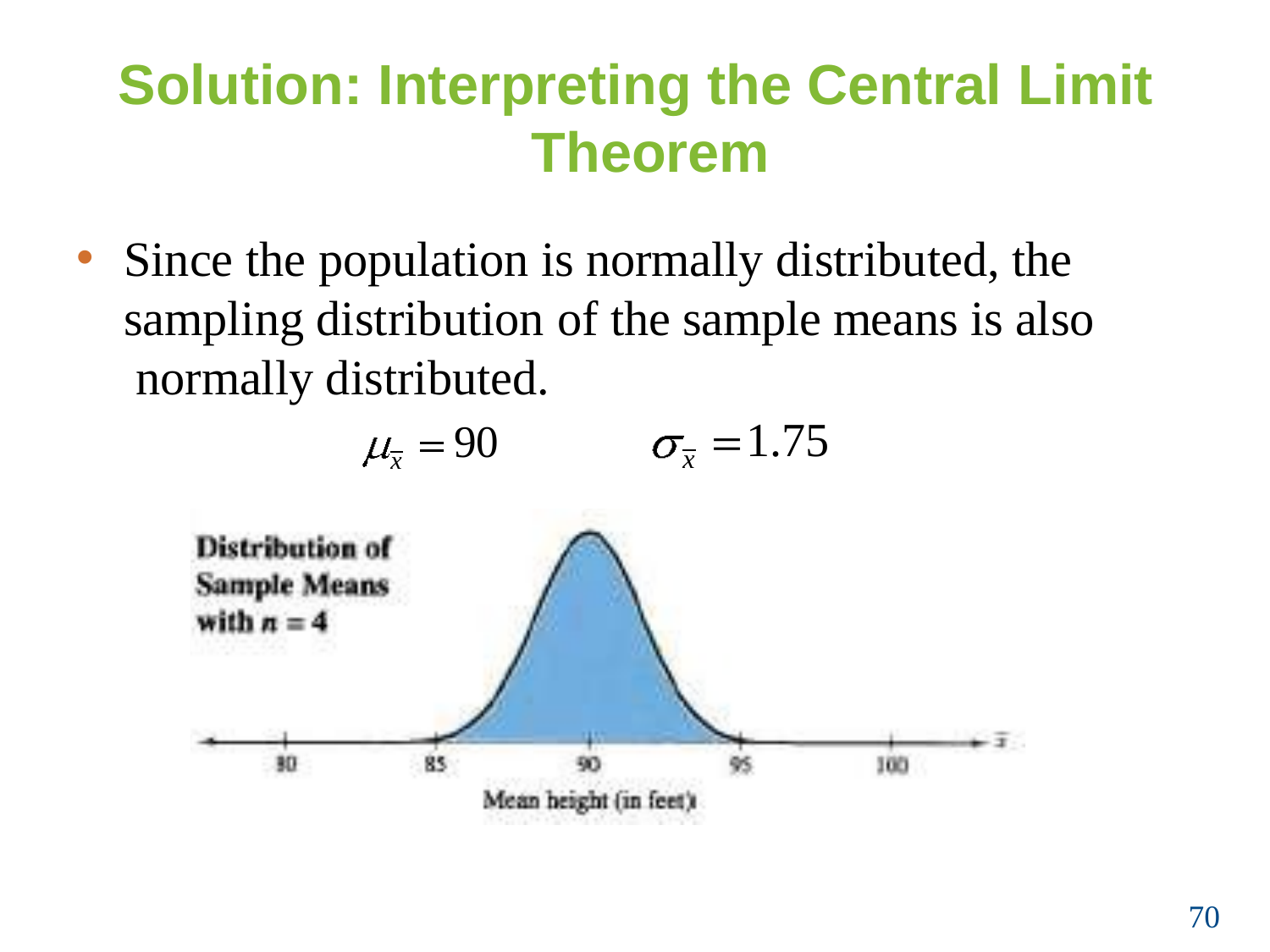

# Solution: Interpreting the Central Limit  Theorem
Since the population is normally distributed, the  sampling distribution of the sample means is also  normally distributed.
1.75

90

x
x

70